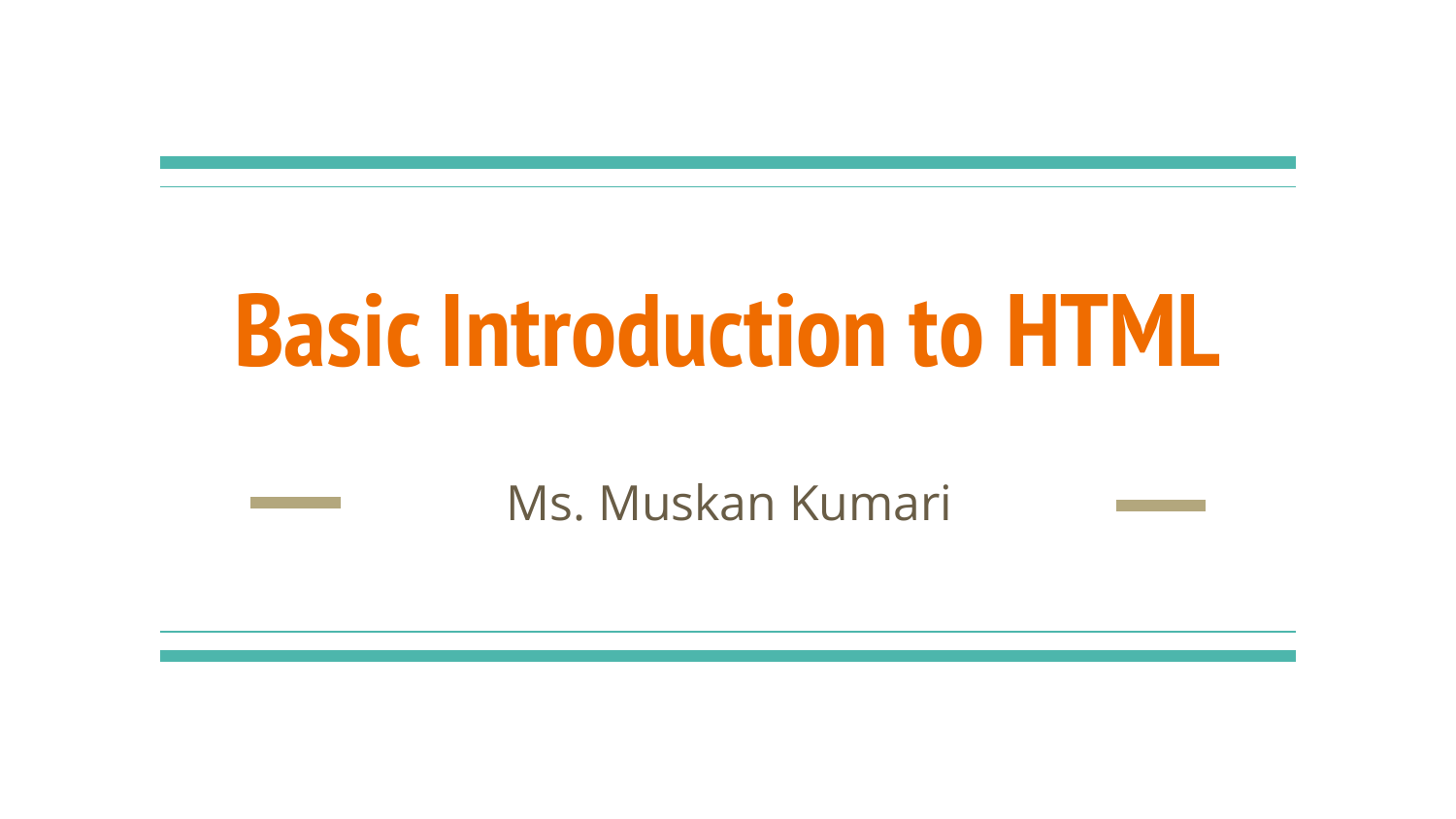

# Basic Introduction to HTML
Ms. Muskan Kumari